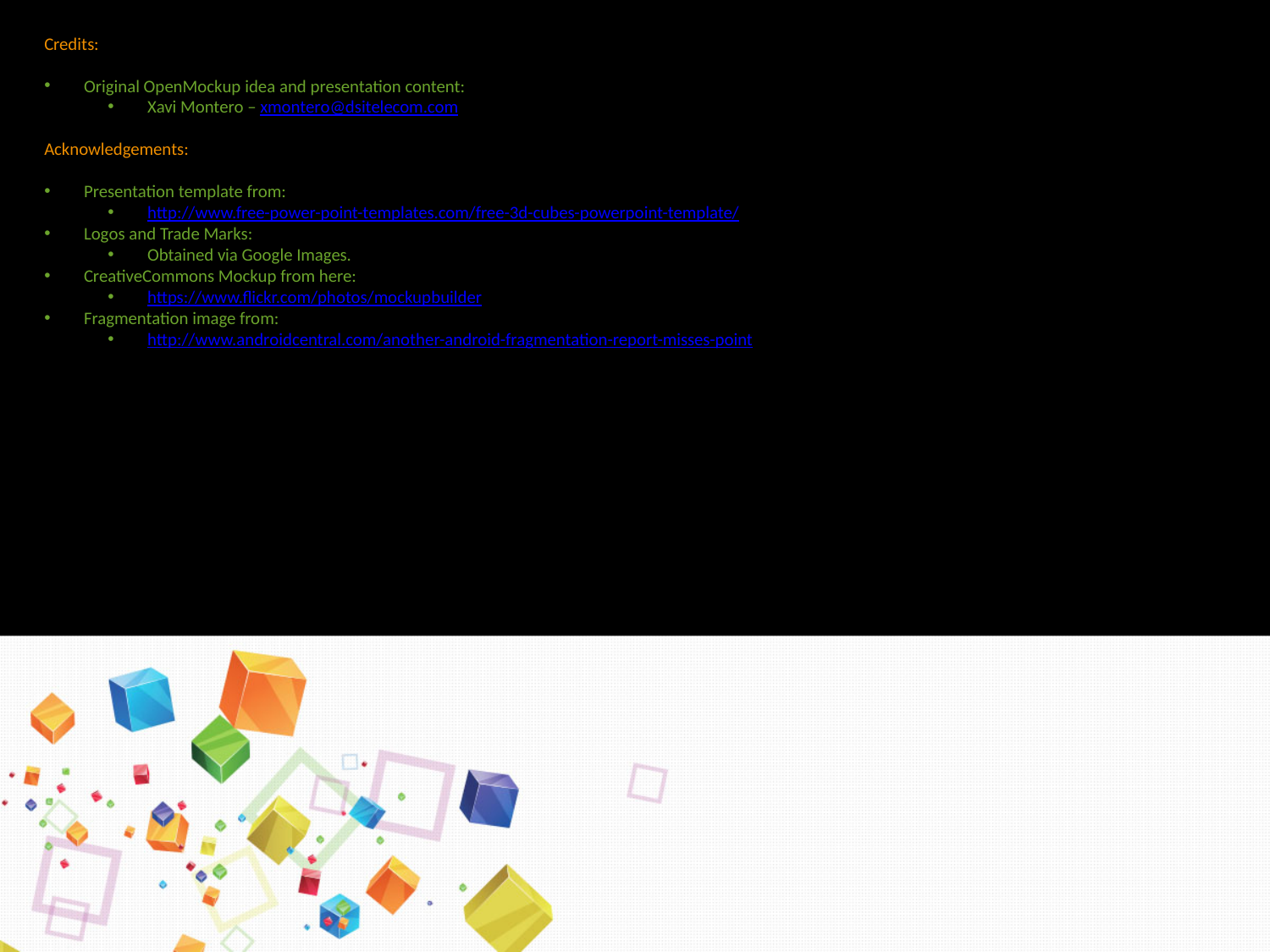

Credits:

Original OpenMockup idea and presentation content:
Xavi Montero – xmontero@dsitelecom.com

Acknowledgements:

Presentation template from:
http://www.free-power-point-templates.com/free-3d-cubes-powerpoint-template/
Logos and Trade Marks:
Obtained via Google Images.
CreativeCommons Mockup from here:
https://www.flickr.com/photos/mockupbuilder
Fragmentation image from:
http://www.androidcentral.com/another-android-fragmentation-report-misses-point